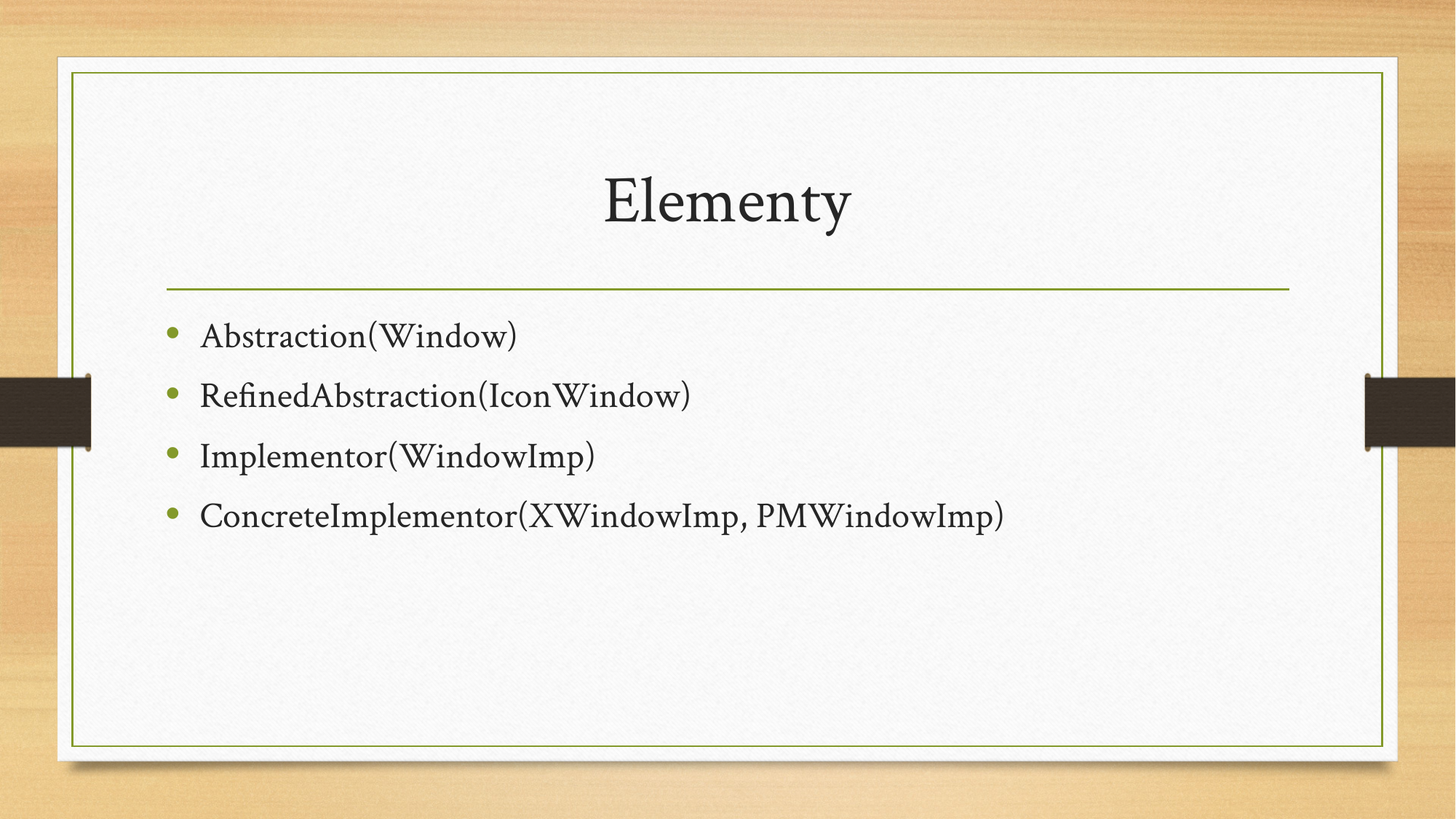

# Elementy
Abstraction(Window)
RefinedAbstraction(IconWindow)
Implementor(WindowImp)
ConcreteImplementor(XWindowImp, PMWindowImp)